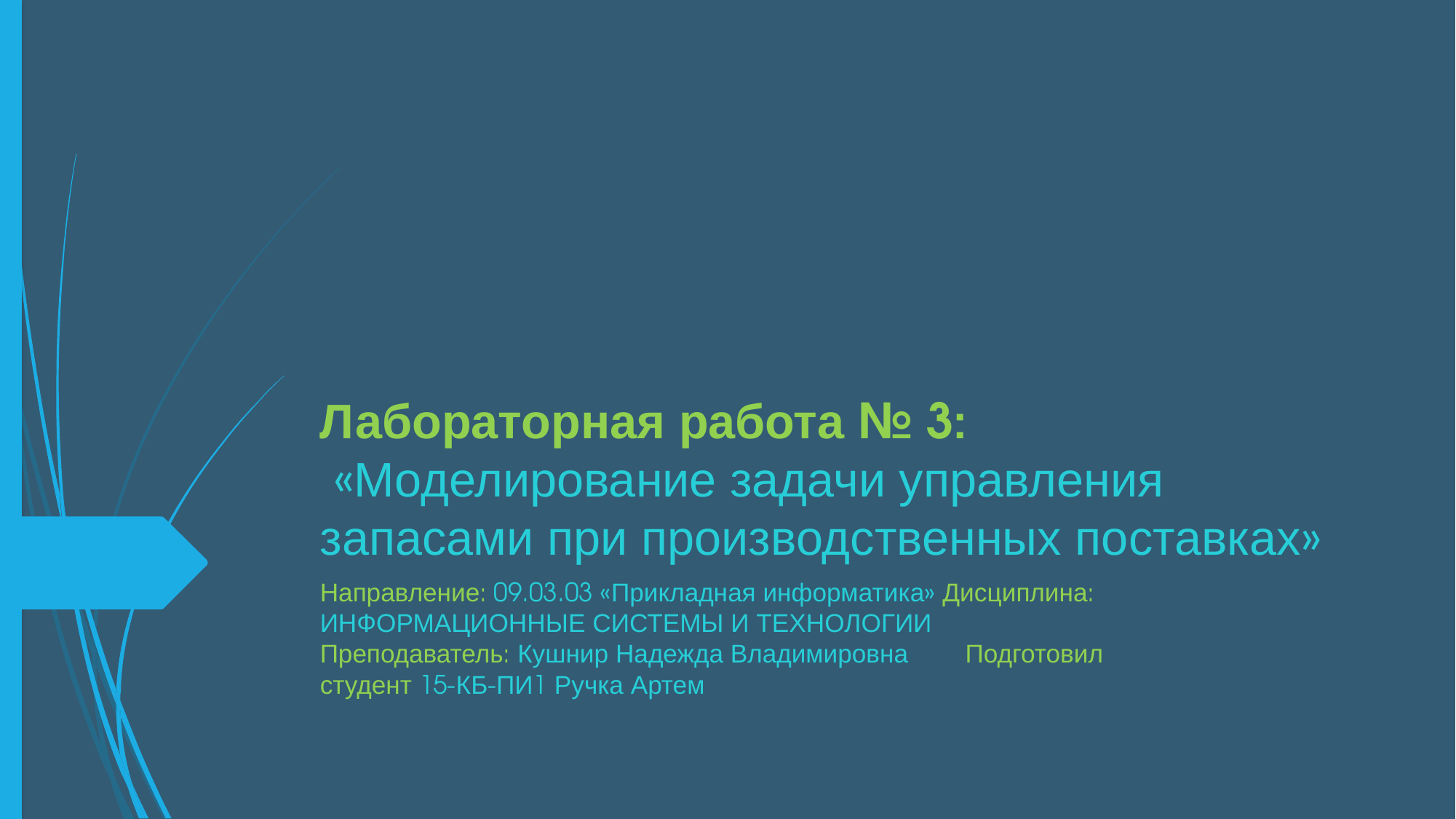

# Лабораторная работа № 3: «Моделирование задачи управления запасами при производственных поставках»
Направление: 09.03.03 «Прикладная информатика» Дисциплина: ИНФОРМАЦИОННЫЕ СИСТЕМЫ И ТЕХНОЛОГИИ
Преподаватель: Кушнир Надежда Владимировна        Подготовил студент 15-КБ-ПИ1 Ручка Артем